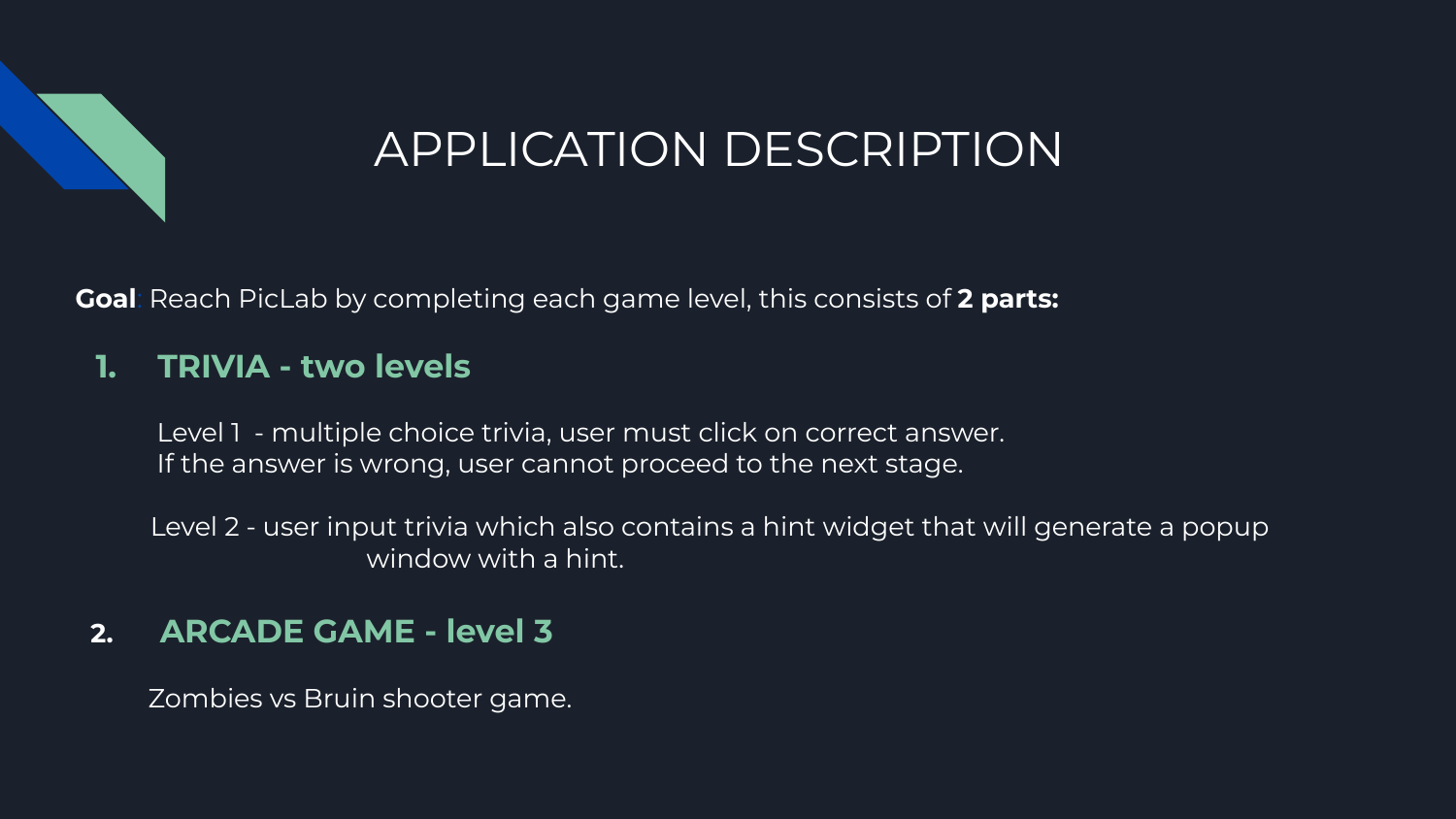

# APPLICATION DESCRIPTION

Goal: Reach PicLab by completing each game level, this consists of 2 parts:
 TRIVIA - two levels

            Level 1  - multiple choice trivia, user must click on correct answer.
            If the answer is wrong, user cannot proceed to the next stage.

           Level 2 - user input trivia which also contains a hint widget that will generate a popup 		window with a hint.

  2.      ARCADE GAME - level 3
Zombies vs Bruin shooter game.